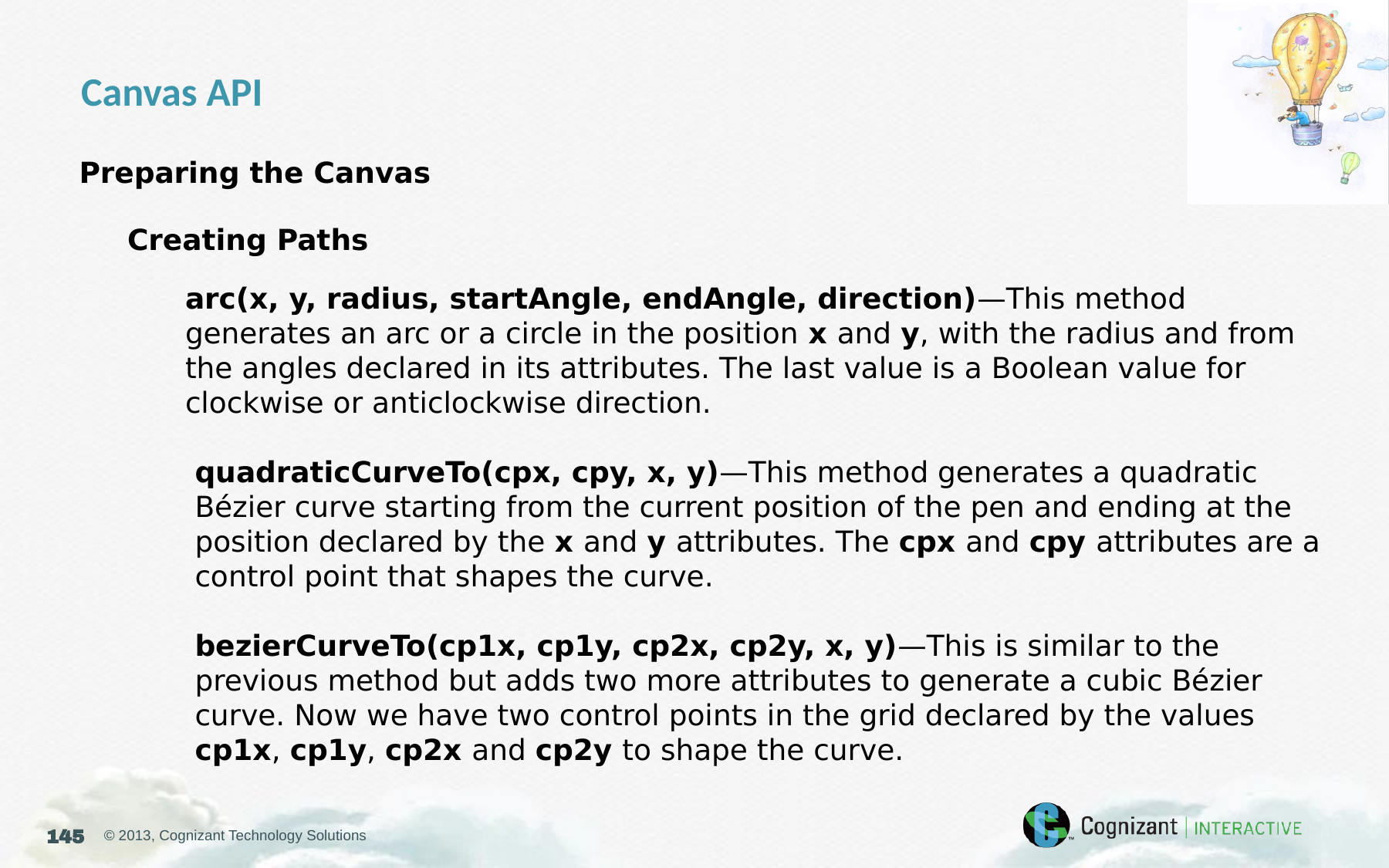

Canvas API
Preparing the Canvas
Creating Paths
arc(x, y, radius, startAngle, endAngle, direction)—This method generates an arc or a circle in the position x and y, with the radius and from the angles declared in its attributes. The last value is a Boolean value for clockwise or anticlockwise direction.
quadraticCurveTo(cpx, cpy, x, y)—This method generates a quadratic Bézier curve starting from the current position of the pen and ending at the position declared by the x and y attributes. The cpx and cpy attributes are a control point that shapes the curve.
bezierCurveTo(cp1x, cp1y, cp2x, cp2y, x, y)—This is similar to the previous method but adds two more attributes to generate a cubic Bézier curve. Now we have two control points in the grid declared by the values cp1x, cp1y, cp2x and cp2y to shape the curve.